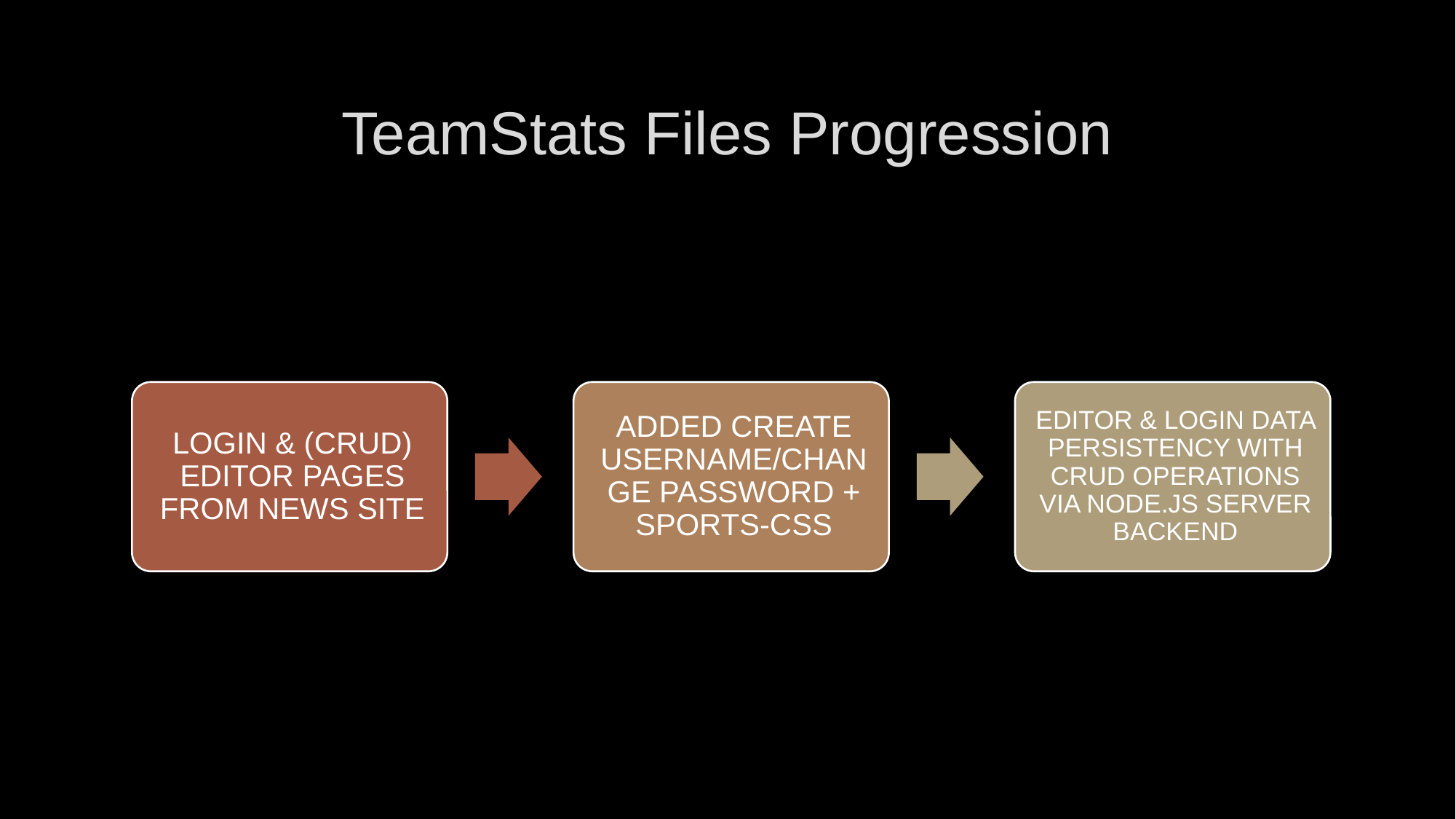

# TeamStats Files Progression
Login & (CRUD) editor pages from news site

Added create username/change password + sports-CSS

editor & login data persistency with CRUD operations via node.js server backend